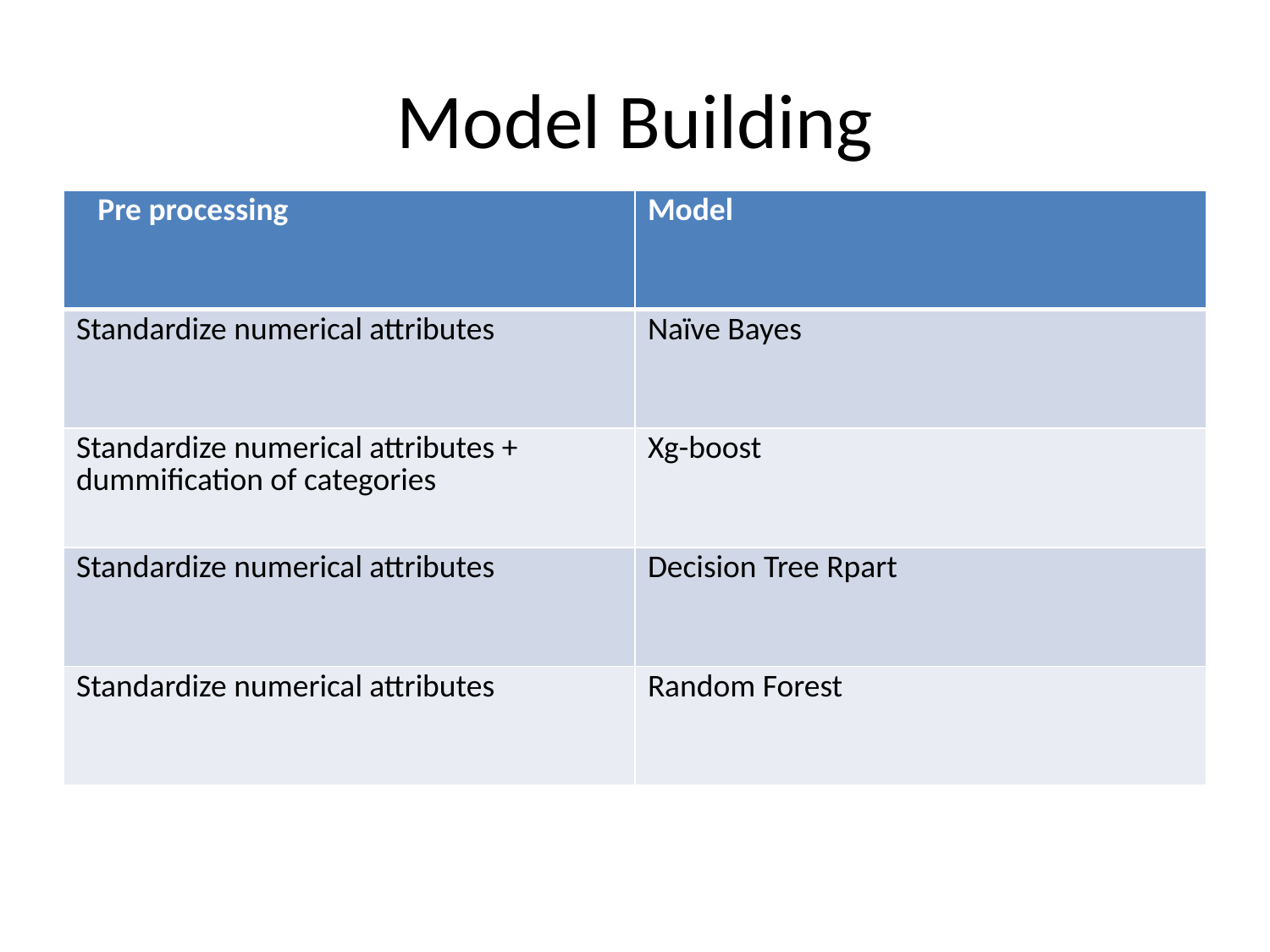

# Model Building
| Pre processing | Model |
| --- | --- |
| Standardize numerical attributes | Naïve Bayes |
| Standardize numerical attributes + dummification of categories | Xg-boost |
| Standardize numerical attributes | Decision Tree Rpart |
| Standardize numerical attributes | Random Forest |